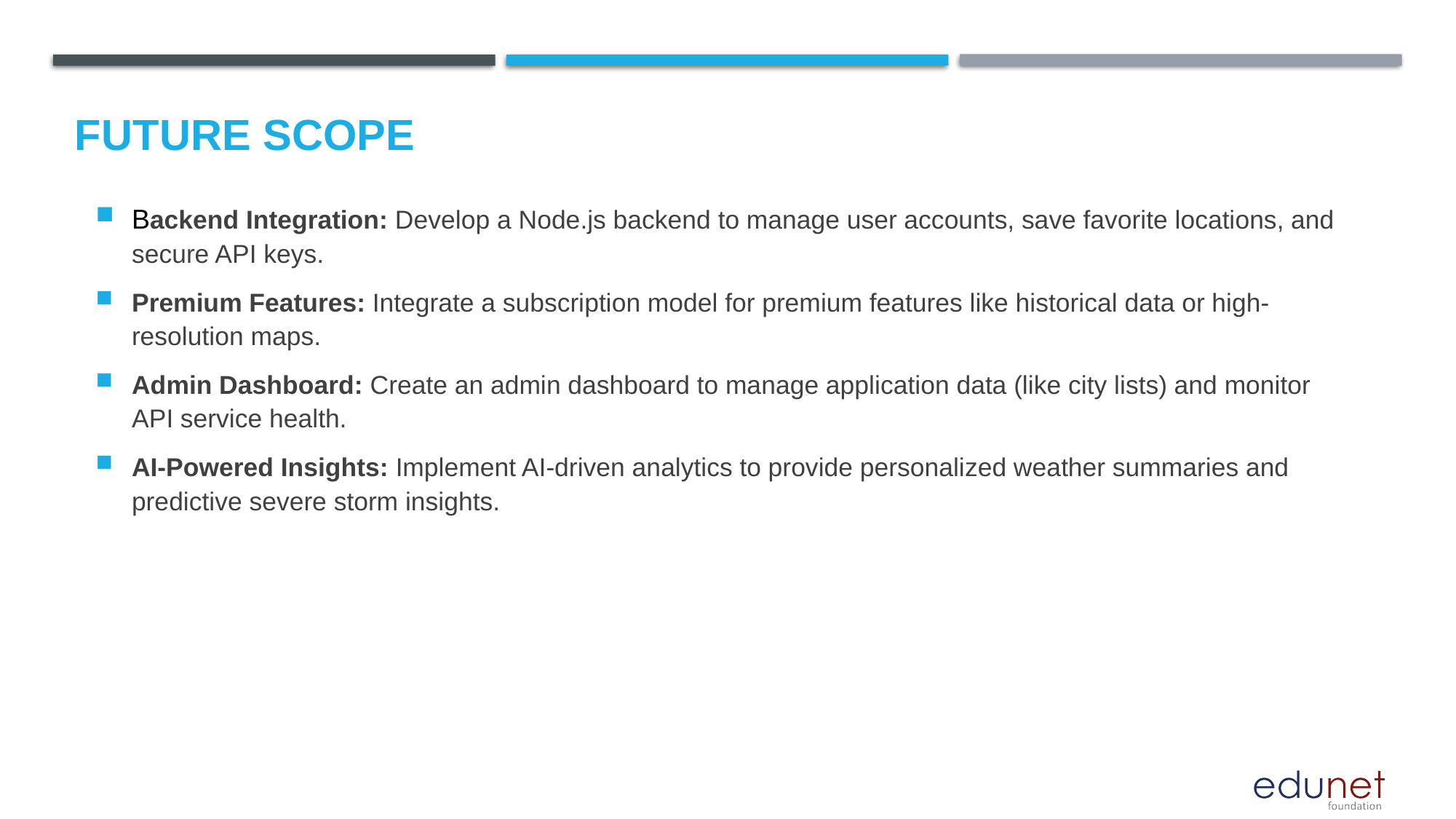

Future scope
Backend Integration: Develop a Node.js backend to manage user accounts, save favorite locations, and secure API keys.
Premium Features: Integrate a subscription model for premium features like historical data or high-resolution maps.
Admin Dashboard: Create an admin dashboard to manage application data (like city lists) and monitor API service health.
AI-Powered Insights: Implement AI-driven analytics to provide personalized weather summaries and predictive severe storm insights.